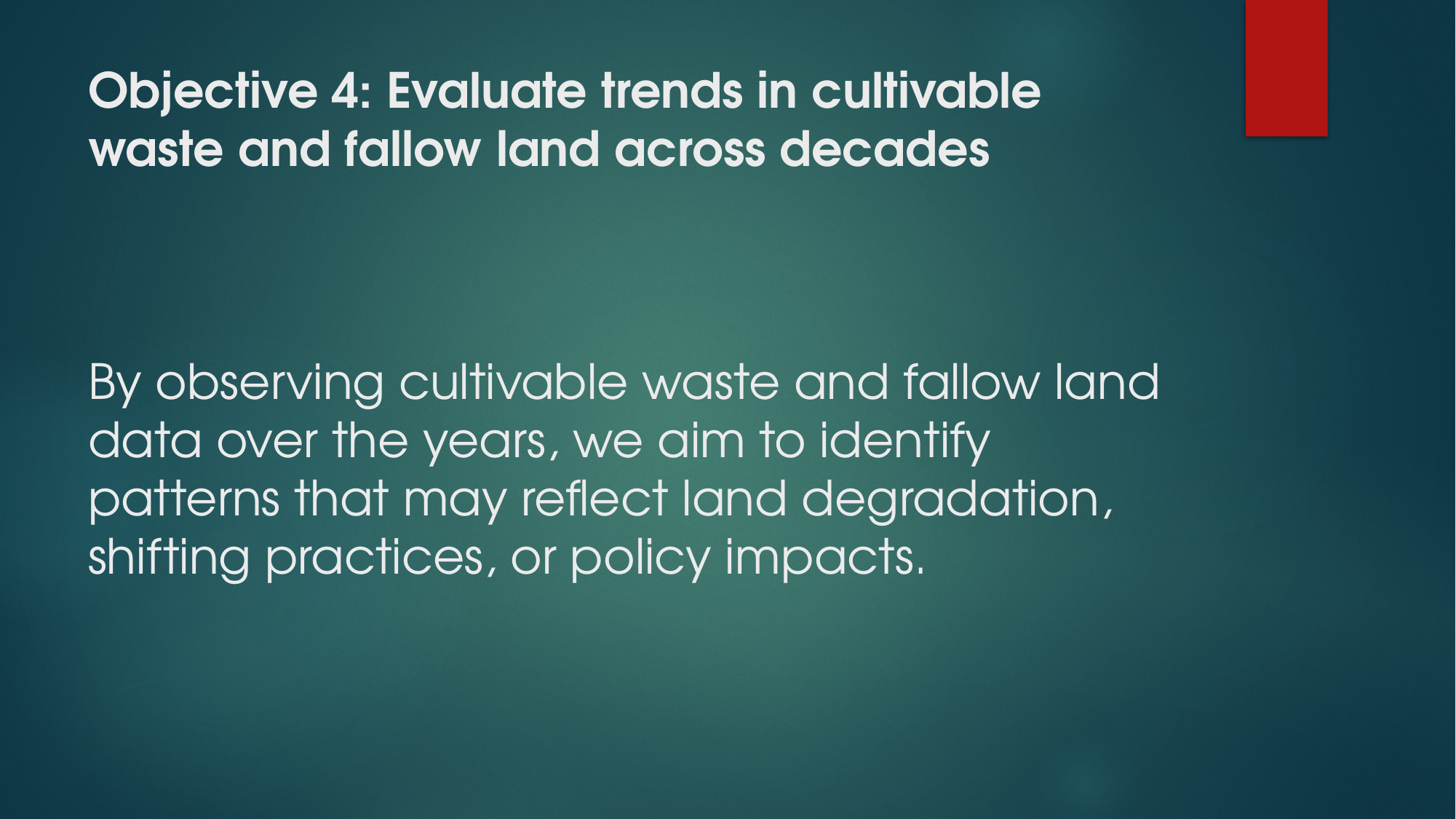

# Objective 4: Evaluate trends in cultivable waste and fallow land across decades By observing cultivable waste and fallow land data over the years, we aim to identify patterns that may reflect land degradation, shifting practices, or policy impacts.